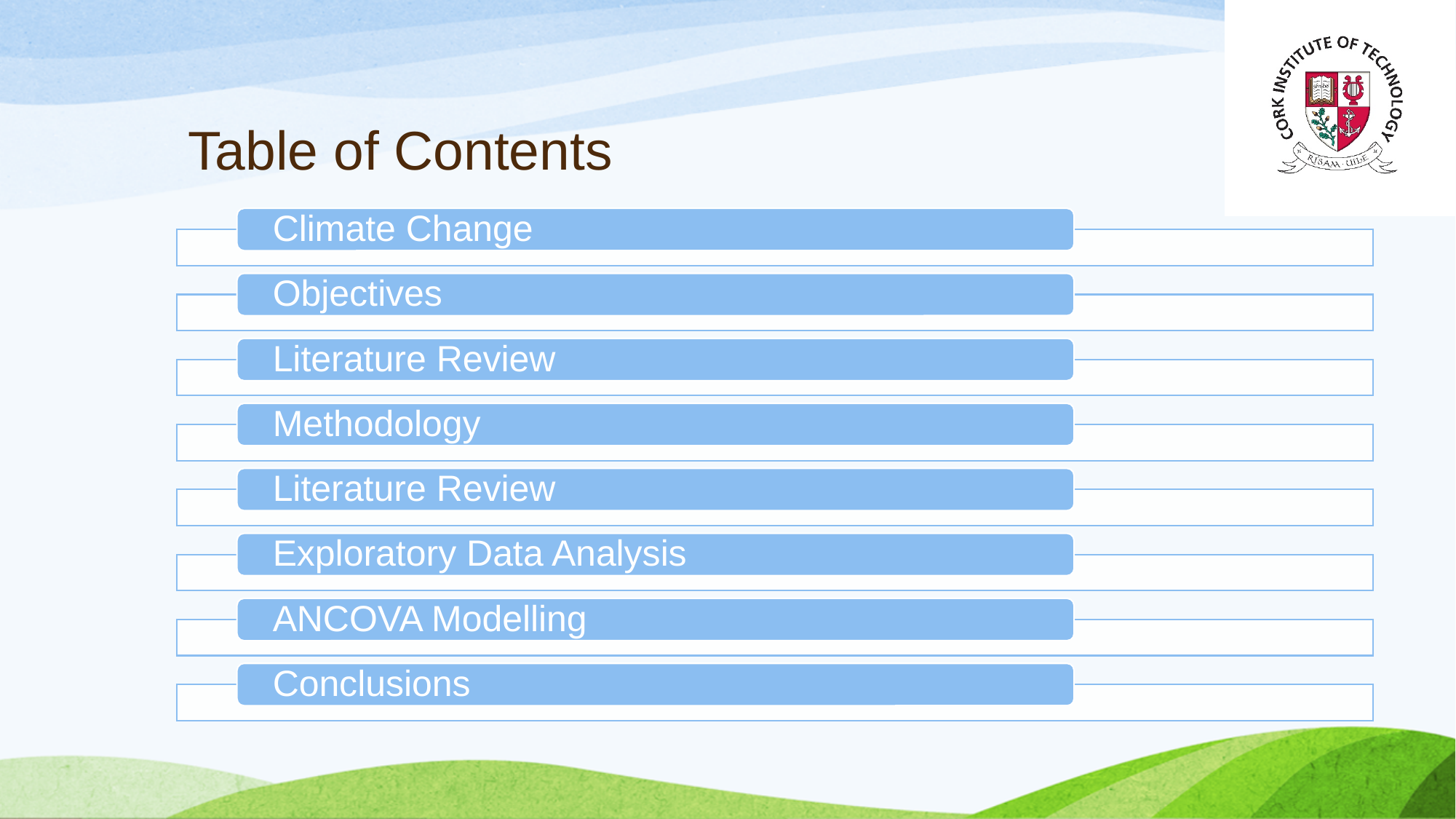

Table of Contents
Climate Change
Objectives
Literature Review
Methodology
Literature Review
Exploratory Data Analysis
ANCOVA Modelling
Conclusions